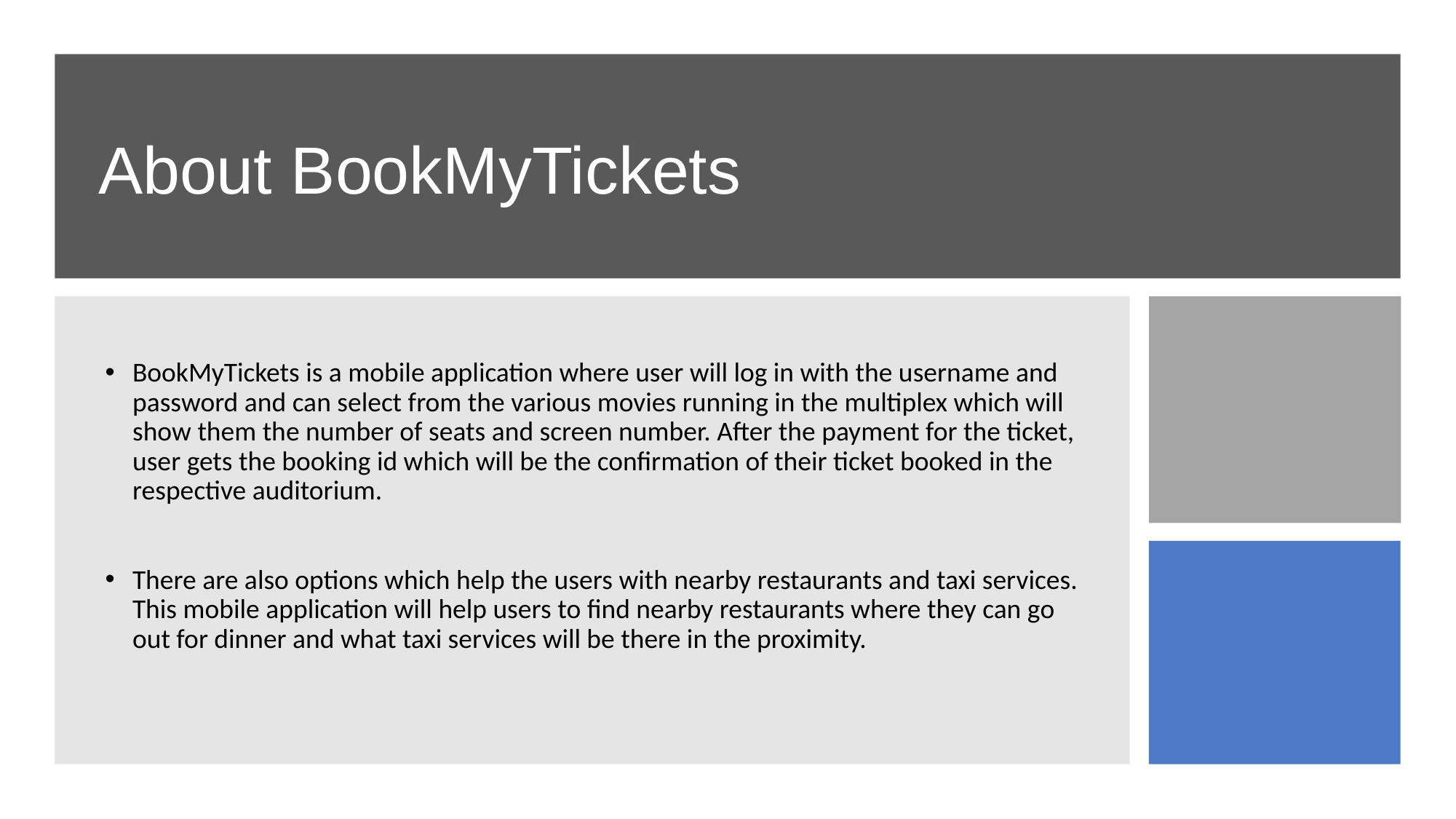

# About BookMyTickets

BookMyTickets is a mobile application where user will log in with the username and password and can select from the various movies running in the multiplex which will show them the number of seats and screen number. After the payment for the ticket, user gets the booking id which will be the confirmation of their ticket booked in the respective auditorium.

There are also options which help the users with nearby restaurants and taxi services. This mobile application will help users to find nearby restaurants where they can go out for dinner and what taxi services will be there in the proximity.